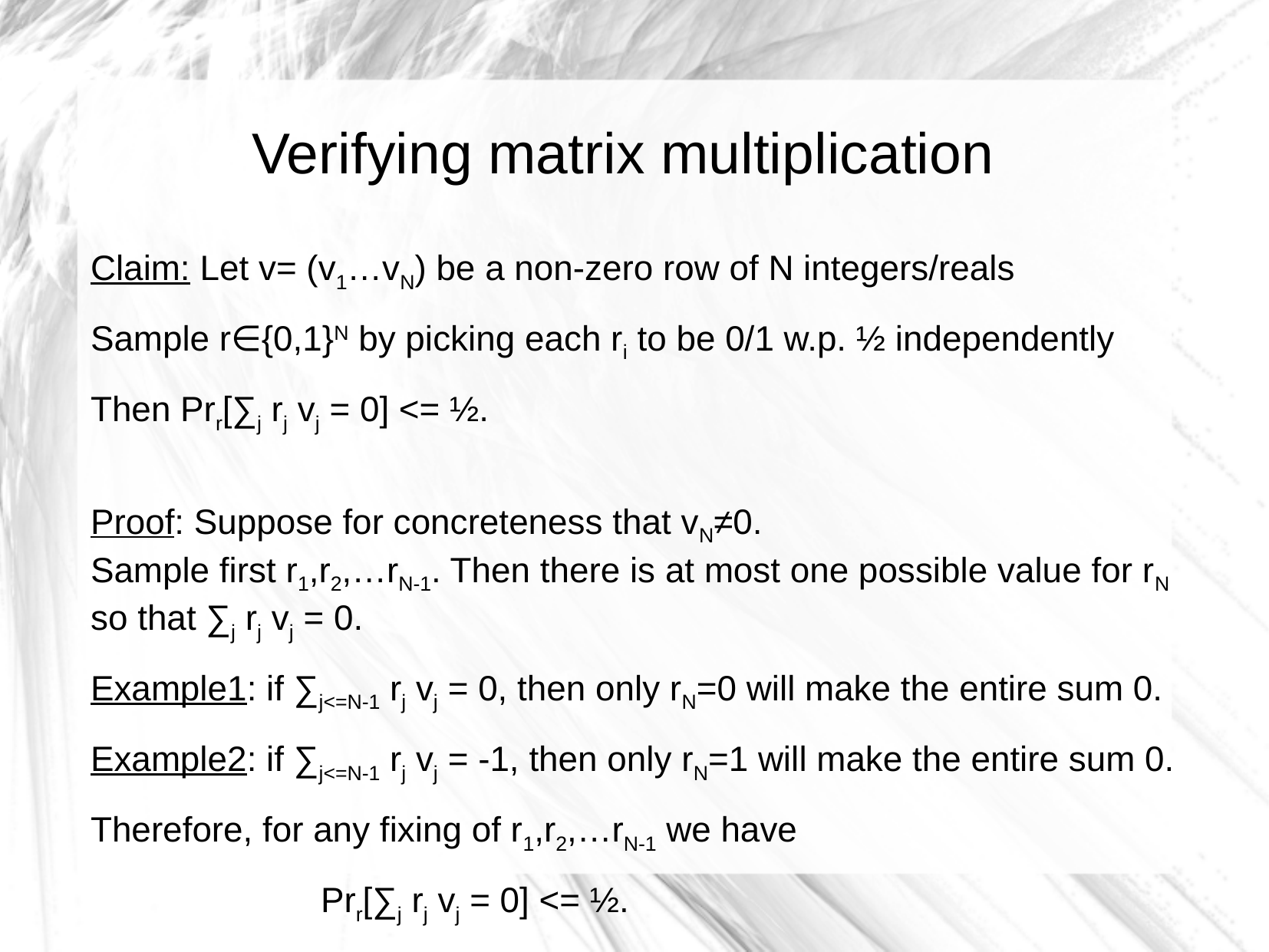

Verifying matrix multiplication
Claim: Let v= (v1…vN) be a non-zero row of N integers/reals
Sample r∈{0,1}N by picking each ri to be 0/1 w.p. ½ independently
Then Prr[∑j rj vj = 0] <= ½.
Proof: Suppose for concreteness that vN≠0.
Sample first r1,r2,…rN-1. Then there is at most one possible value for rN so that ∑j rj vj = 0.
Example1: if ∑j<=N-1 rj vj = 0, then only rN=0 will make the entire sum 0.
Example2: if ∑j<=N-1 rj vj = -1, then only rN=1 will make the entire sum 0.
Therefore, for any fixing of r1,r2,…rN-1 we have
		Prr[∑j rj vj = 0] <= ½.